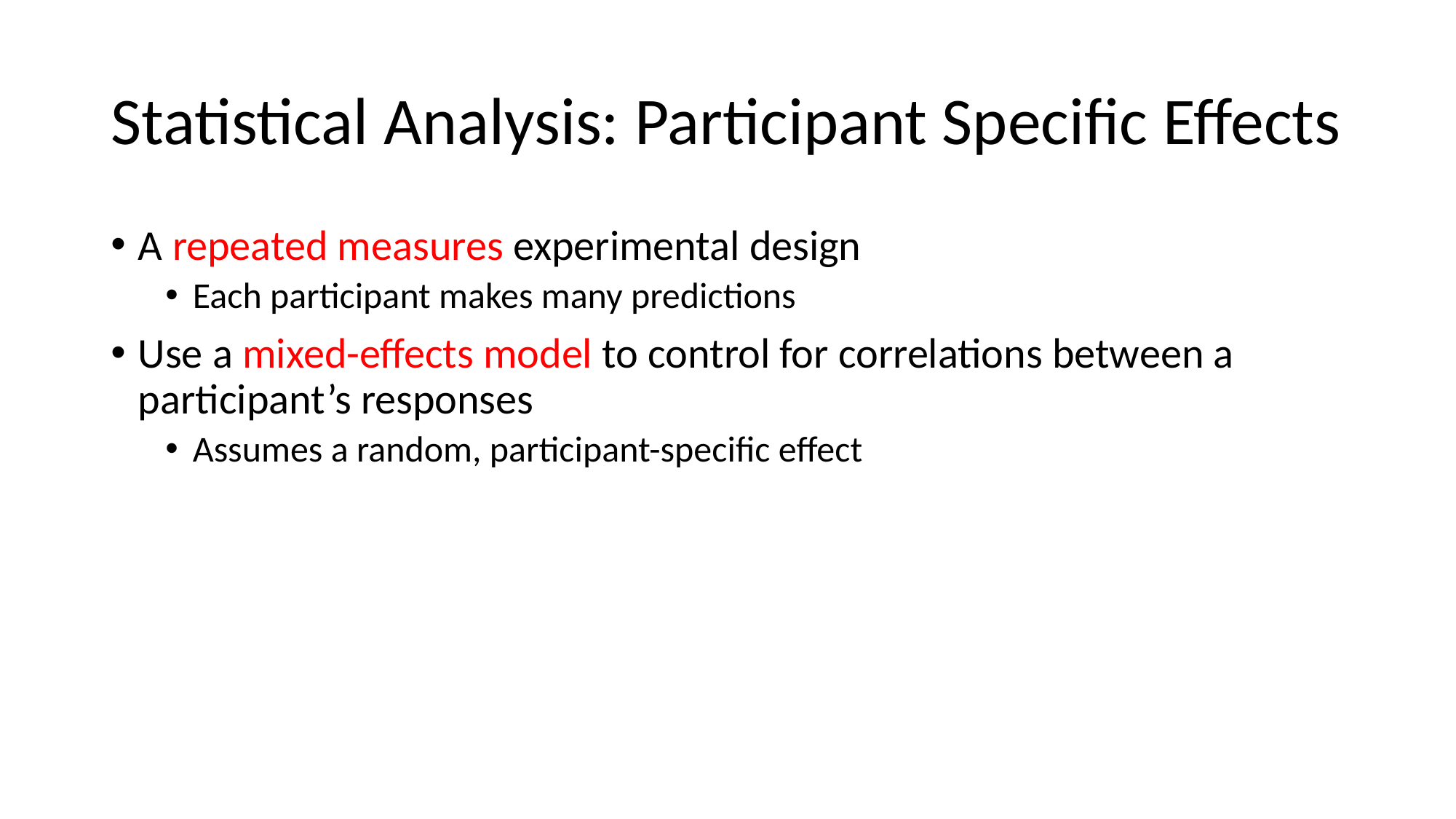

# Statistical Analysis: Participant Specific Effects
A repeated measures experimental design
Each participant makes many predictions
Use a mixed-effects model to control for correlations between a participant’s responses
Assumes a random, participant-specific effect